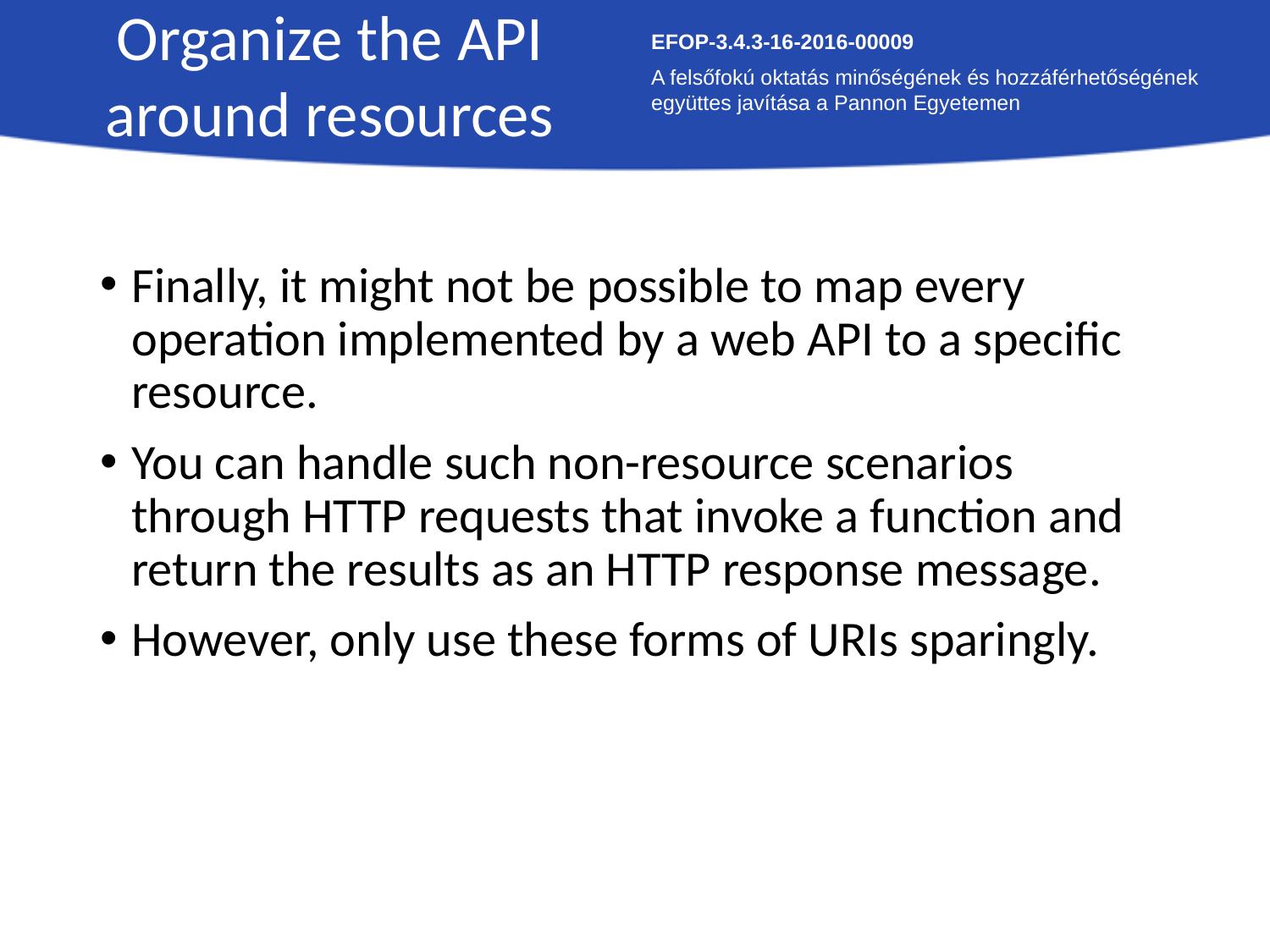

Organize the API around resources
EFOP-3.4.3-16-2016-00009
A felsőfokú oktatás minőségének és hozzáférhetőségének együttes javítása a Pannon Egyetemen
Finally, it might not be possible to map every operation implemented by a web API to a specific resource.
You can handle such non-resource scenarios through HTTP requests that invoke a function and return the results as an HTTP response message.
However, only use these forms of URIs sparingly.